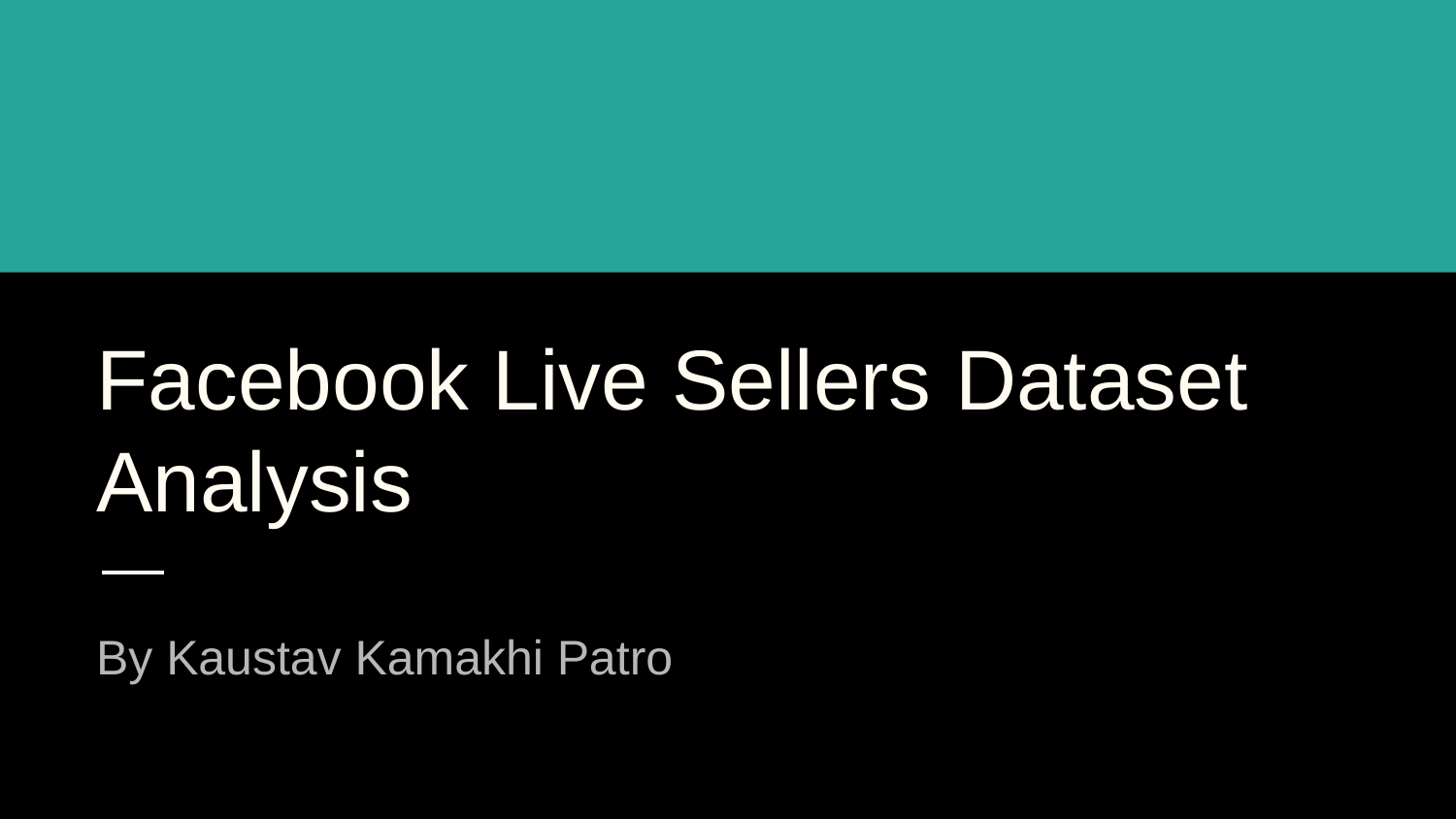

# Facebook Live Sellers Dataset Analysis
By Kaustav Kamakhi Patro